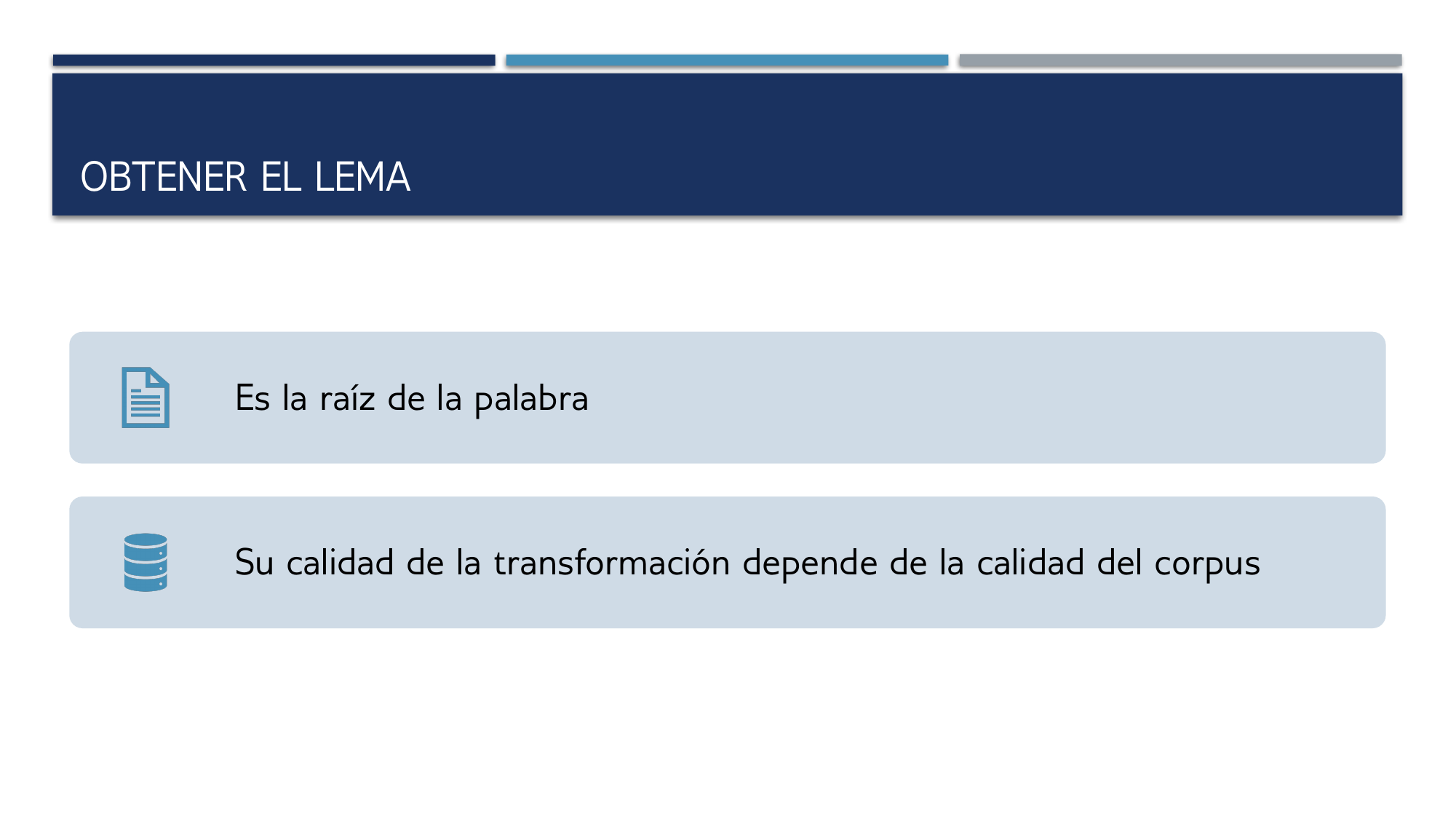

# Obtener el lema
Es la raíz de la palabra
Su calidad de la transformación depende de la calidad del corpus